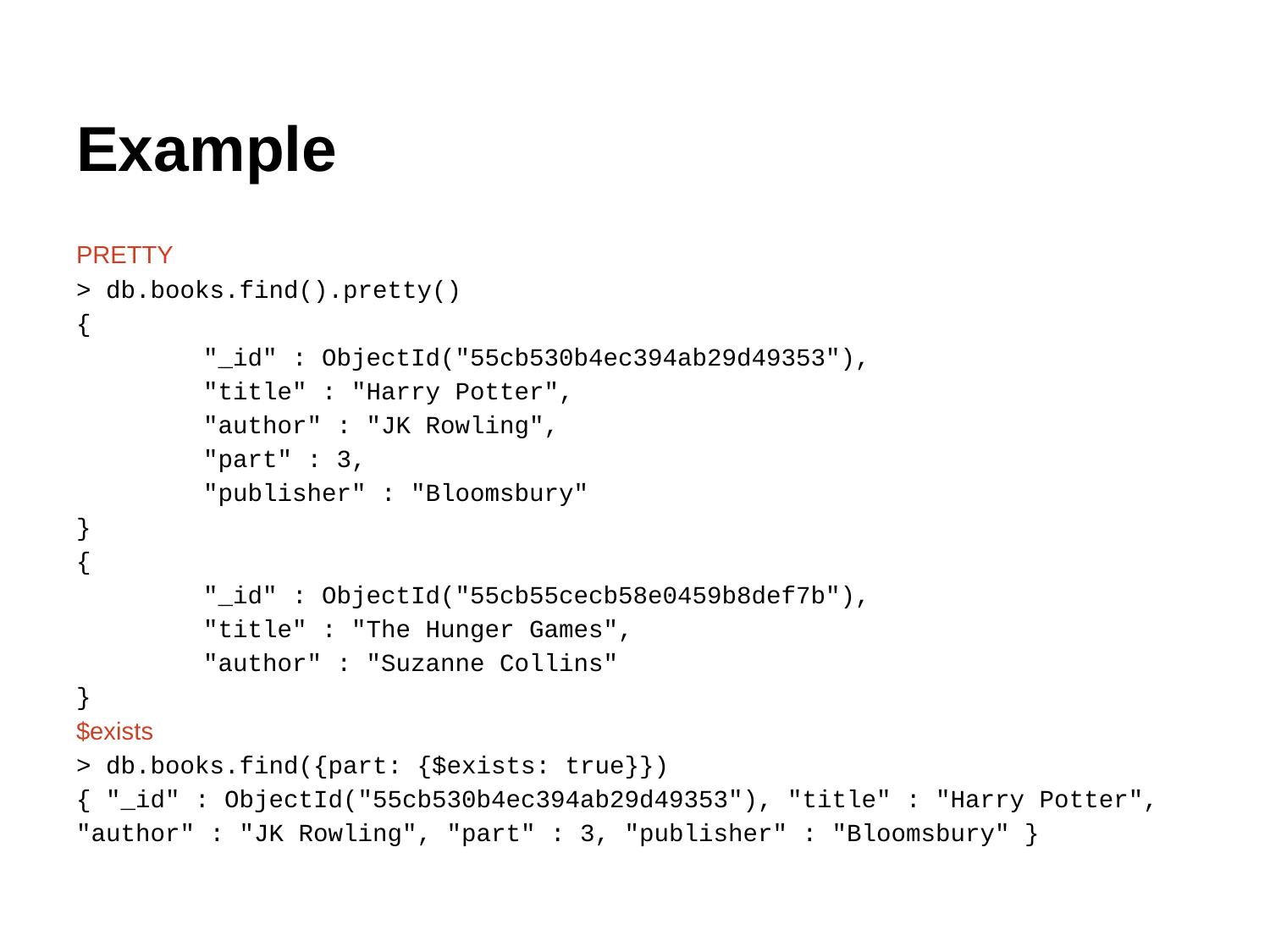

# Example
PRETTY
> db.books.find().pretty()
{
	"_id" : ObjectId("55cb530b4ec394ab29d49353"),
	"title" : "Harry Potter",
	"author" : "JK Rowling",
	"part" : 3,
	"publisher" : "Bloomsbury"
}
{
	"_id" : ObjectId("55cb55cecb58e0459b8def7b"),
	"title" : "The Hunger Games",
	"author" : "Suzanne Collins"
}
$exists
> db.books.find({part: {$exists: true}})
{ "_id" : ObjectId("55cb530b4ec394ab29d49353"), "title" : "Harry Potter", "author" : "JK Rowling", "part" : 3, "publisher" : "Bloomsbury" }